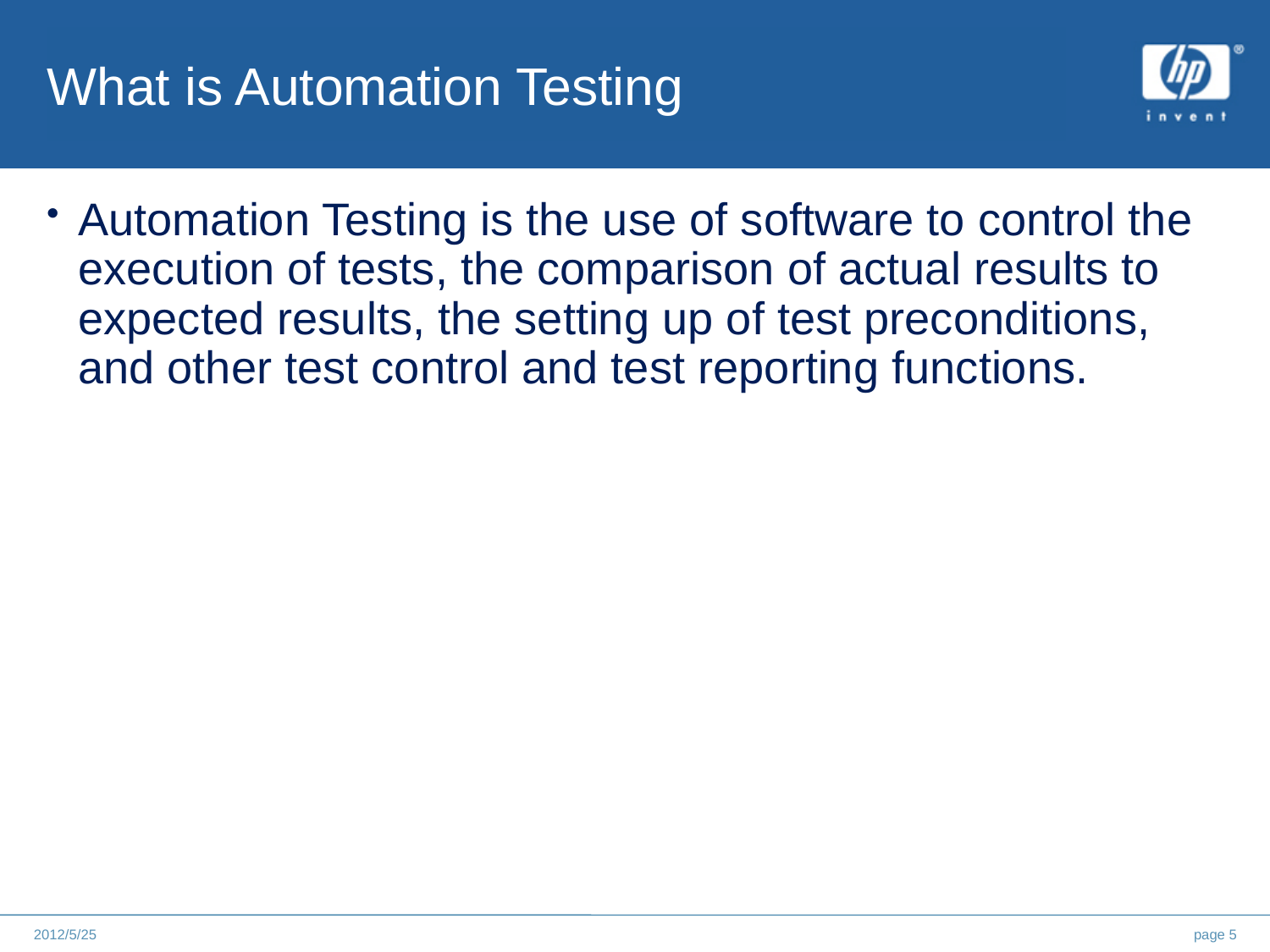

# What is Automation Testing
Automation Testing is the use of software to control the execution of tests, the comparison of actual results to expected results, the setting up of test preconditions, and other test control and test reporting functions.
******
2012/5/25
page 5